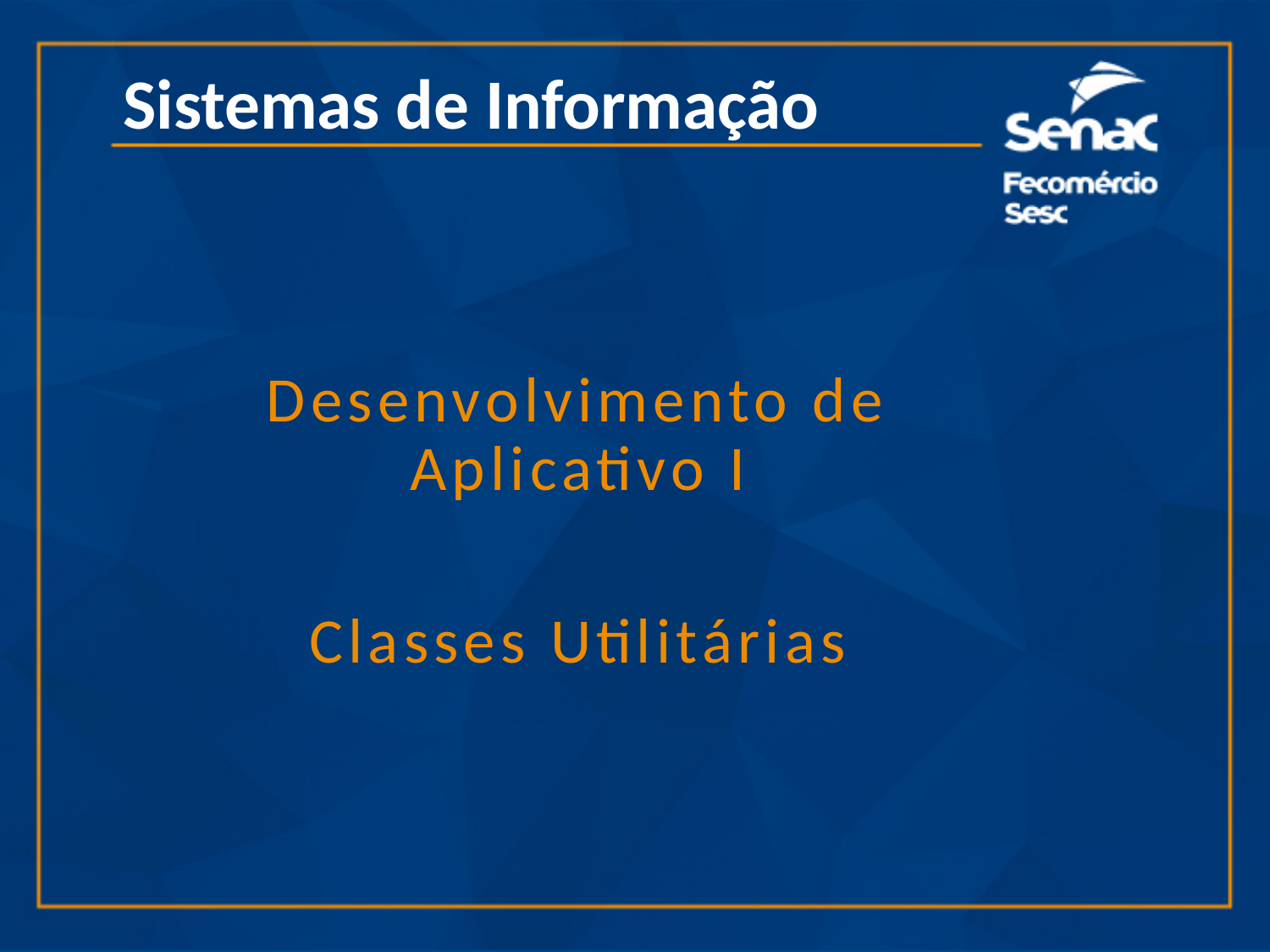

Sistemas de Informação
Desenvolvimento de Aplicativo I

Classes Utilitárias